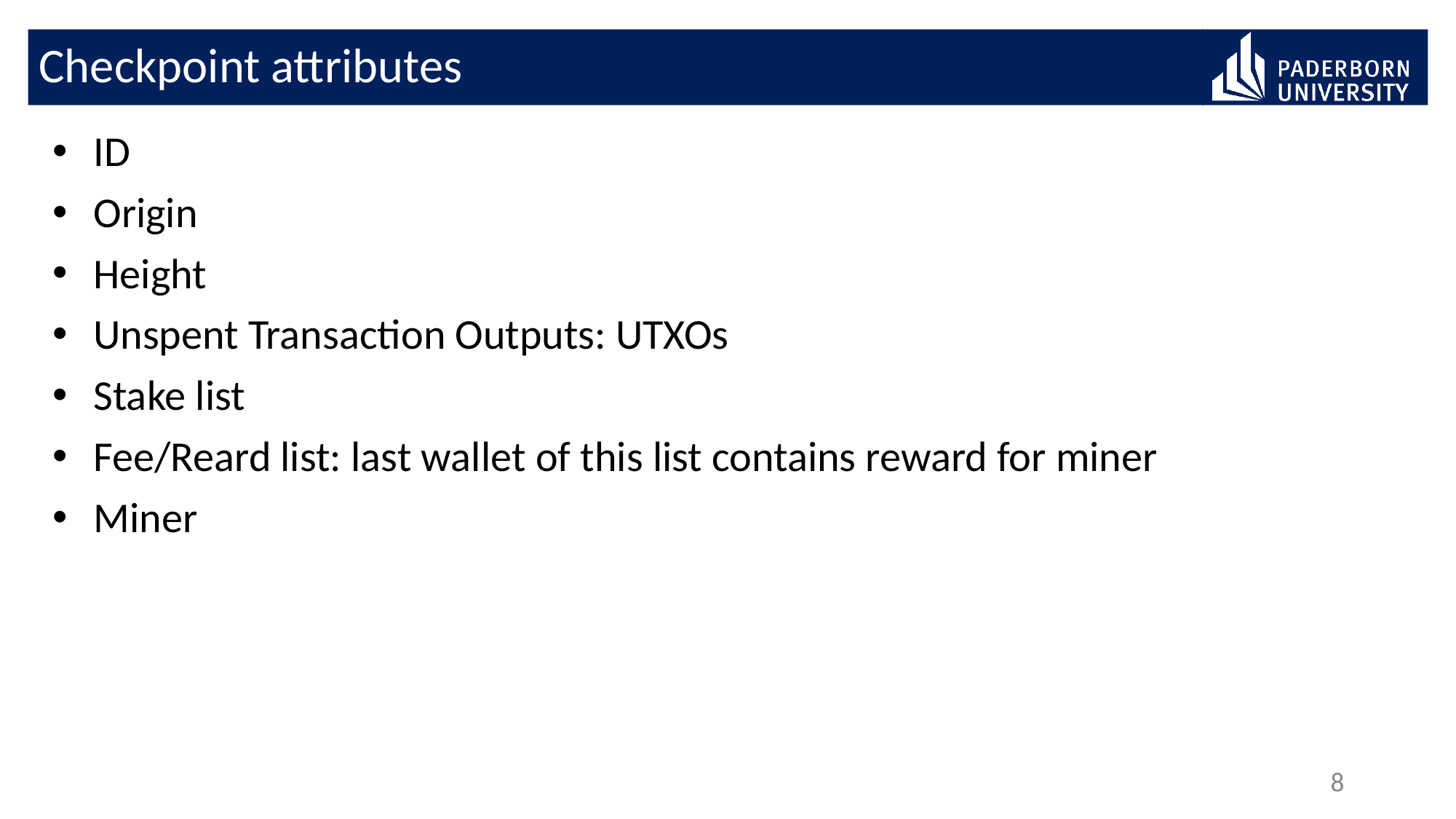

# Checkpoint attributes
ID
Origin
Height
Unspent Transaction Outputs: UTXOs
Stake list
Fee/Reard list: last wallet of this list contains reward for miner
Miner

8